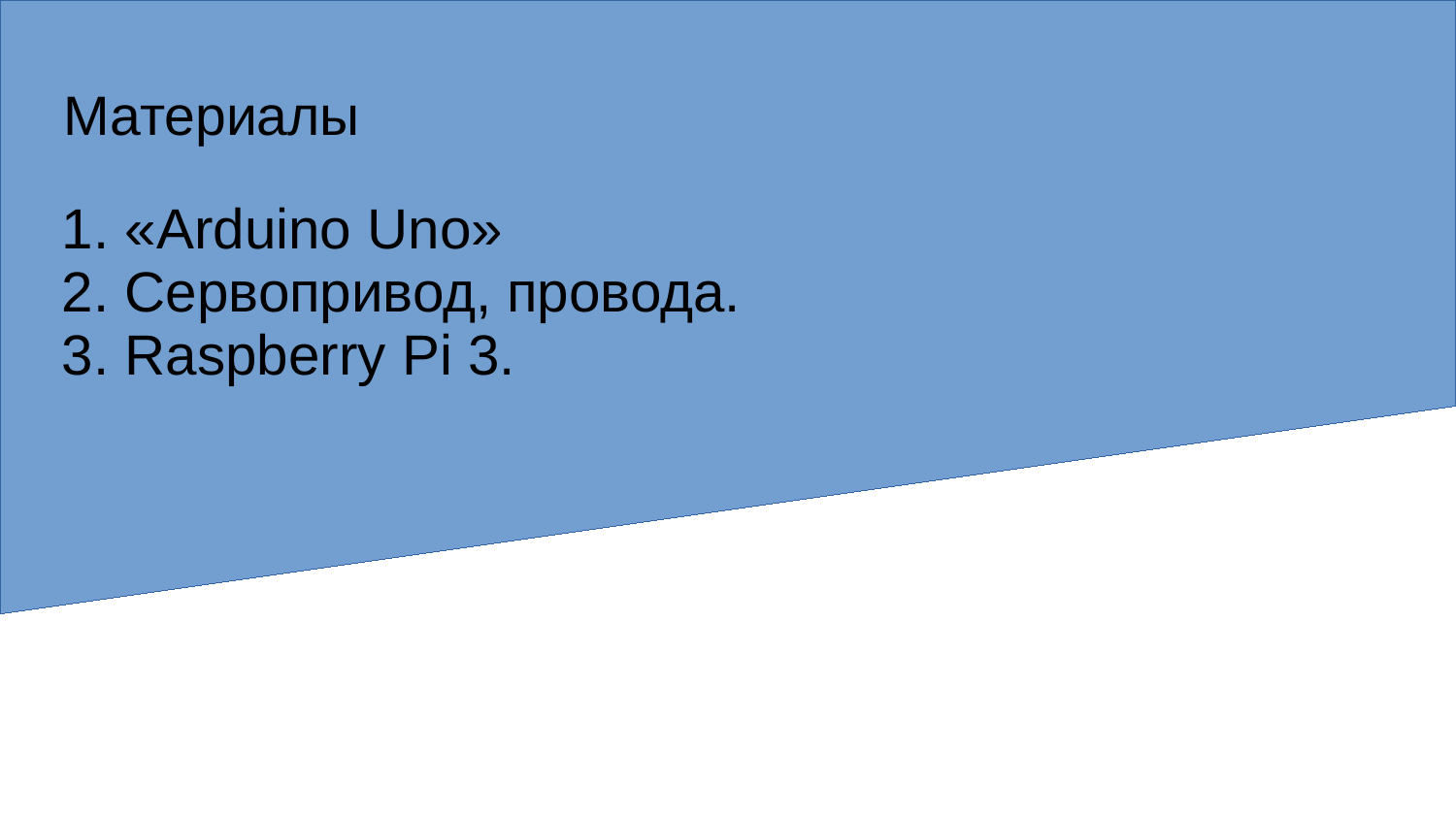

Материалы
1. «Arduino Uno»
2. Сервопривод, провода.
3. Raspberry Pi 3.